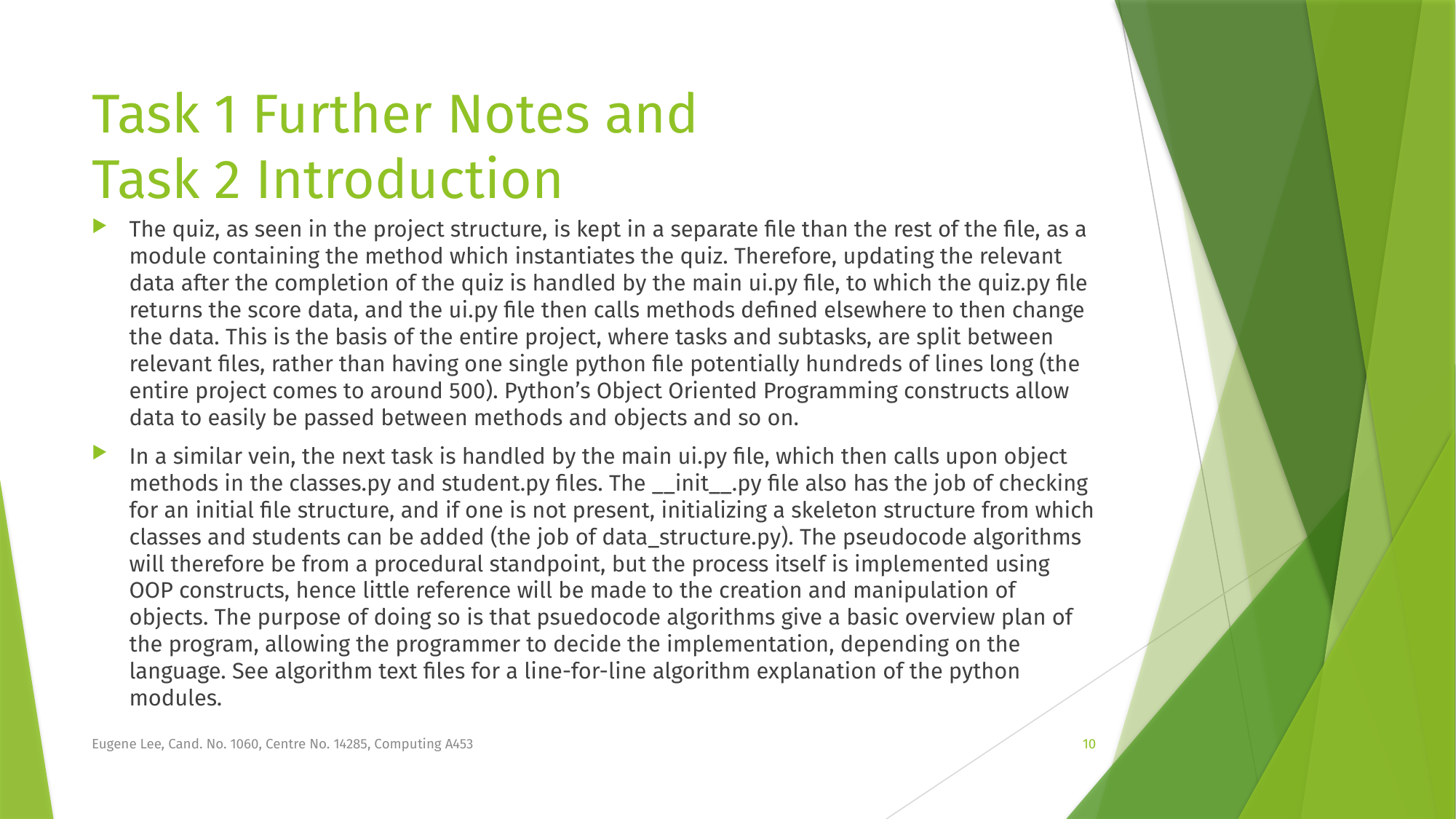

# Task 1 Further Notes and Task 2 Introduction
The quiz, as seen in the project structure, is kept in a separate file than the rest of the file, as a module containing the method which instantiates the quiz. Therefore, updating the relevant data after the completion of the quiz is handled by the main ui.py file, to which the quiz.py file returns the score data, and the ui.py file then calls methods defined elsewhere to then change the data. This is the basis of the entire project, where tasks and subtasks, are split between relevant files, rather than having one single python file potentially hundreds of lines long (the entire project comes to around 500). Python’s Object Oriented Programming constructs allow data to easily be passed between methods and objects and so on.
In a similar vein, the next task is handled by the main ui.py file, which then calls upon object methods in the classes.py and student.py files. The __init__.py file also has the job of checking for an initial file structure, and if one is not present, initializing a skeleton structure from which classes and students can be added (the job of data_structure.py). The pseudocode algorithms will therefore be from a procedural standpoint, but the process itself is implemented using OOP constructs, hence little reference will be made to the creation and manipulation of objects. The purpose of doing so is that psuedocode algorithms give a basic overview plan of the program, allowing the programmer to decide the implementation, depending on the language. See algorithm text files for a line-for-line algorithm explanation of the python modules.
Eugene Lee, Cand. No. 1060, Centre No. 14285, Computing A453
10